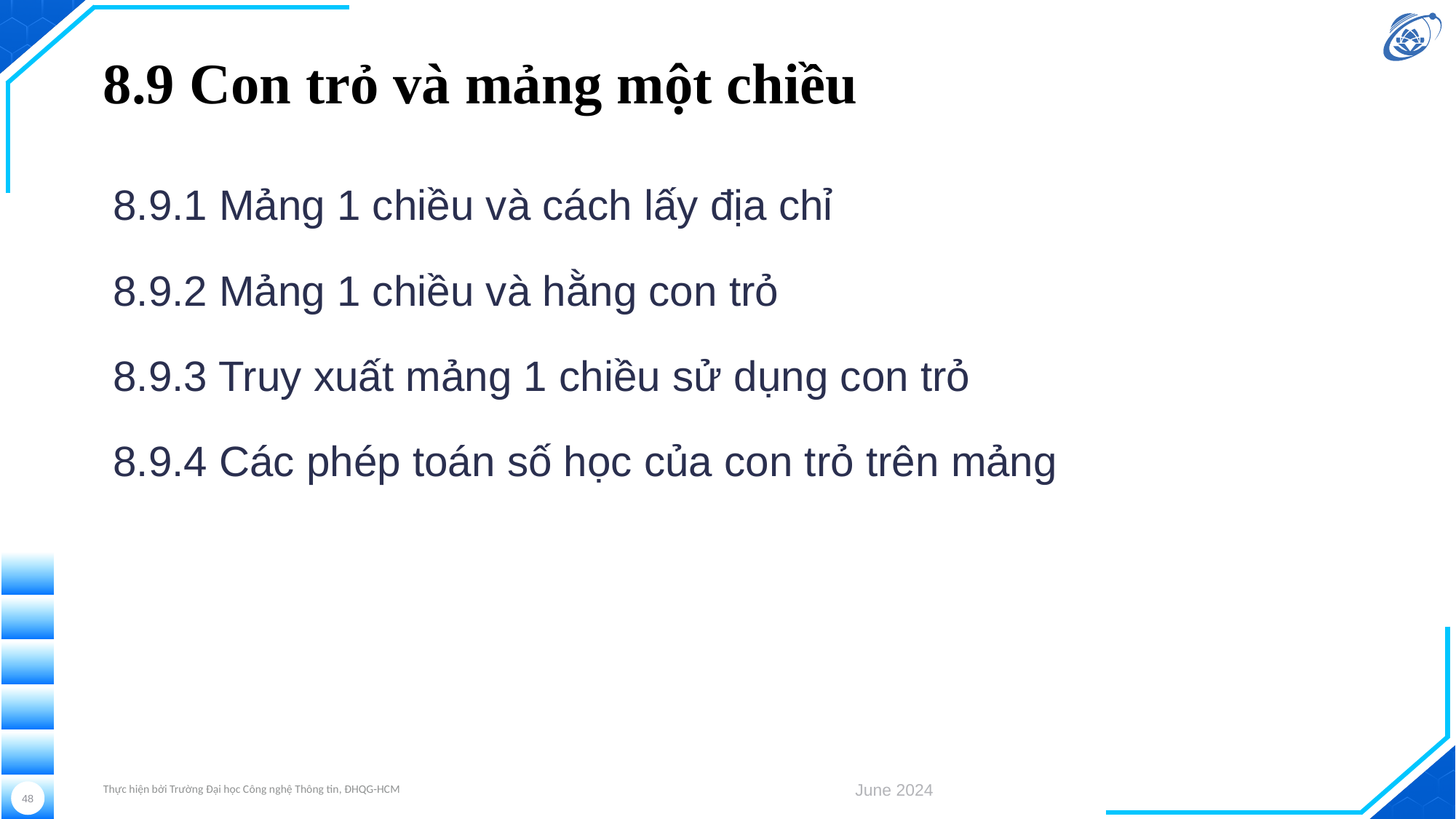

# 8.9 Con trỏ và mảng một chiều
8.9.1 Mảng 1 chiều và cách lấy địa chỉ
8.9.2 Mảng 1 chiều và hằng con trỏ
8.9.3 Truy xuất mảng 1 chiều sử dụng con trỏ
8.9.4 Các phép toán số học của con trỏ trên mảng
Thực hiện bởi Trường Đại học Công nghệ Thông tin, ĐHQG-HCM
June 2024
48